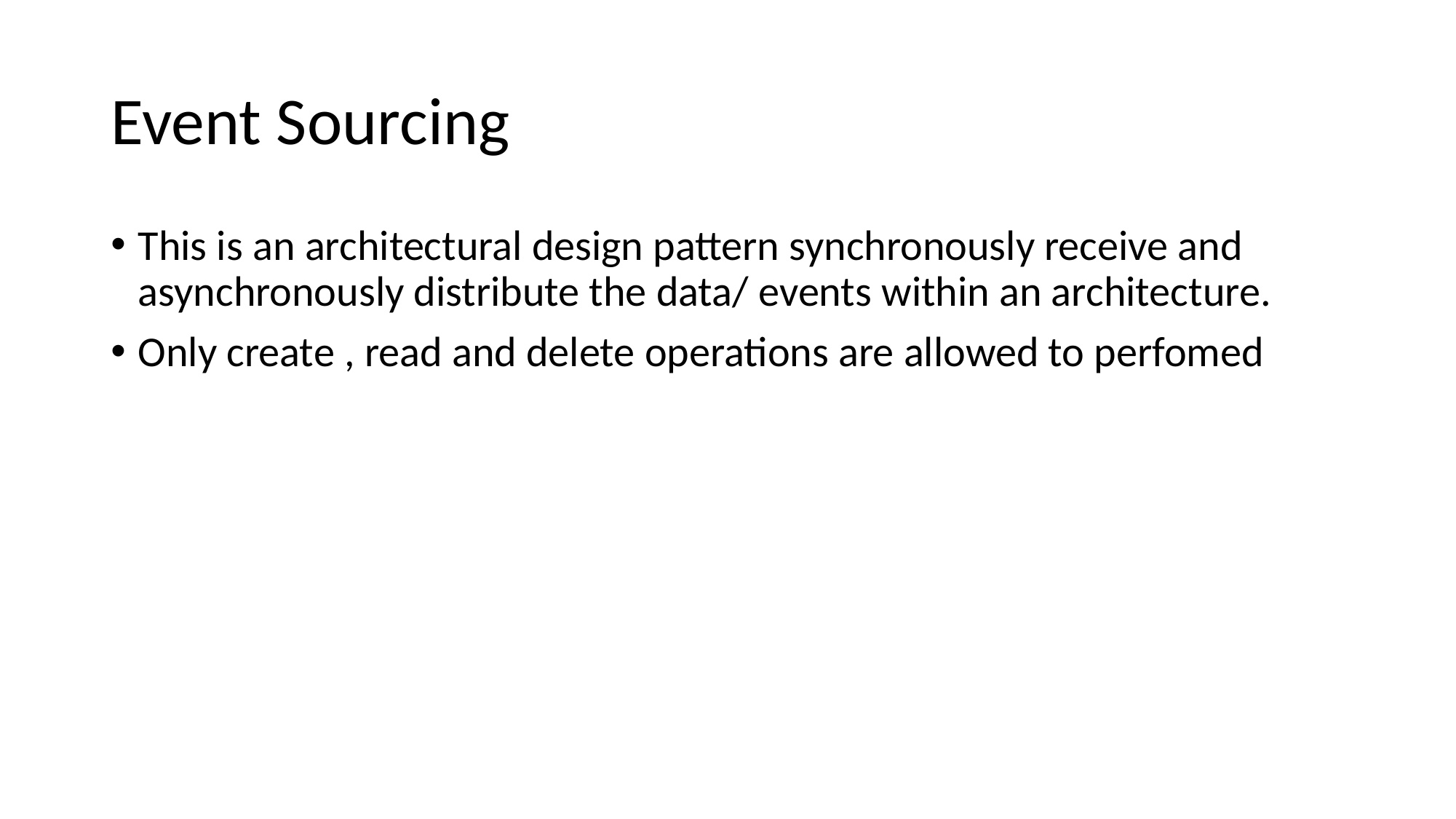

# Event Sourcing
This is an architectural design pattern synchronously receive and asynchronously distribute the data/ events within an architecture.
Only create , read and delete operations are allowed to perfomed